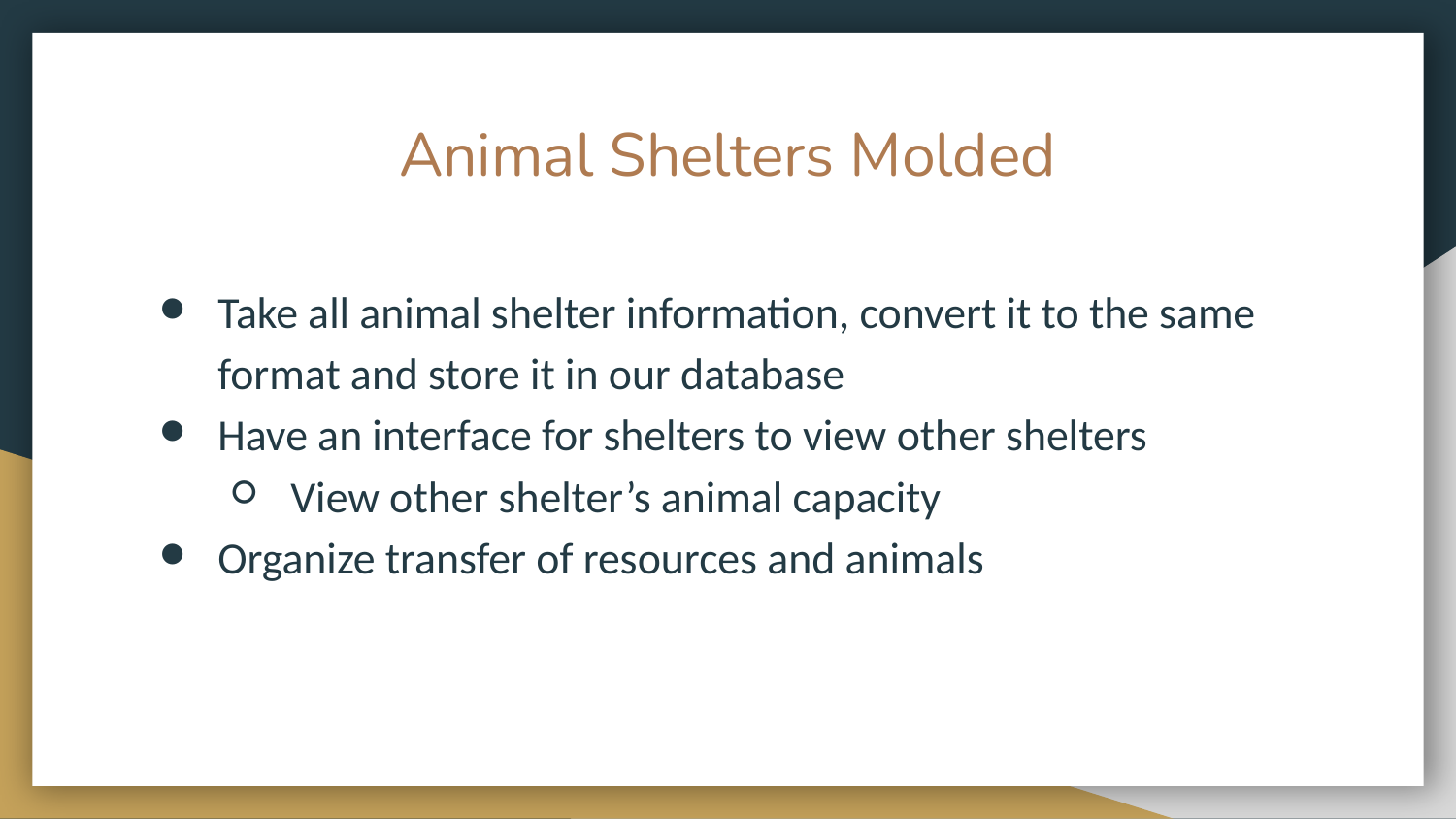

# Animal Shelters Molded
Take all animal shelter information, convert it to the same format and store it in our database
Have an interface for shelters to view other shelters
View other shelter’s animal capacity
Organize transfer of resources and animals